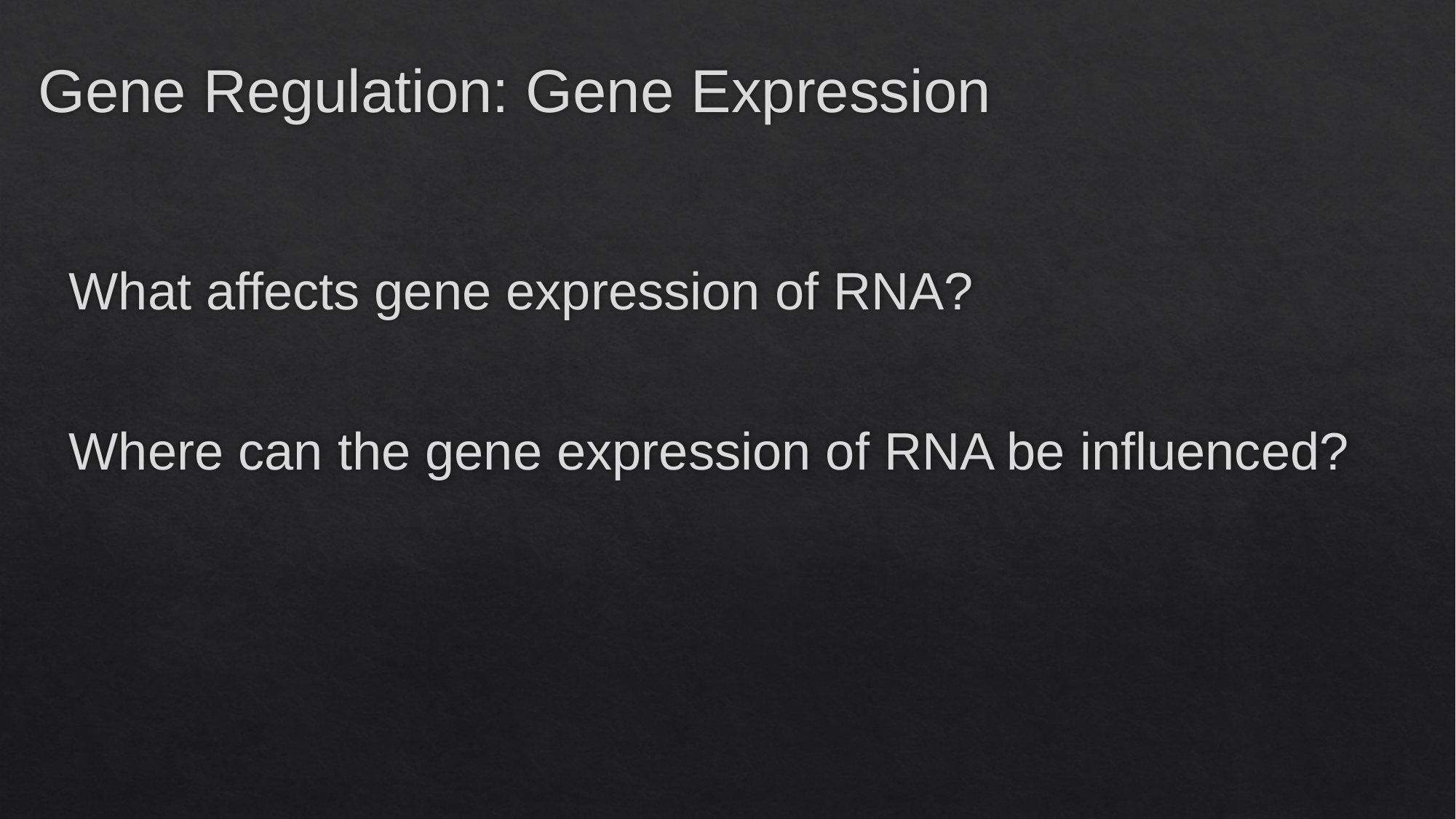

# Gene Regulation: Gene Expression
What affects gene expression of RNA?

Where can the gene expression of RNA be influenced?